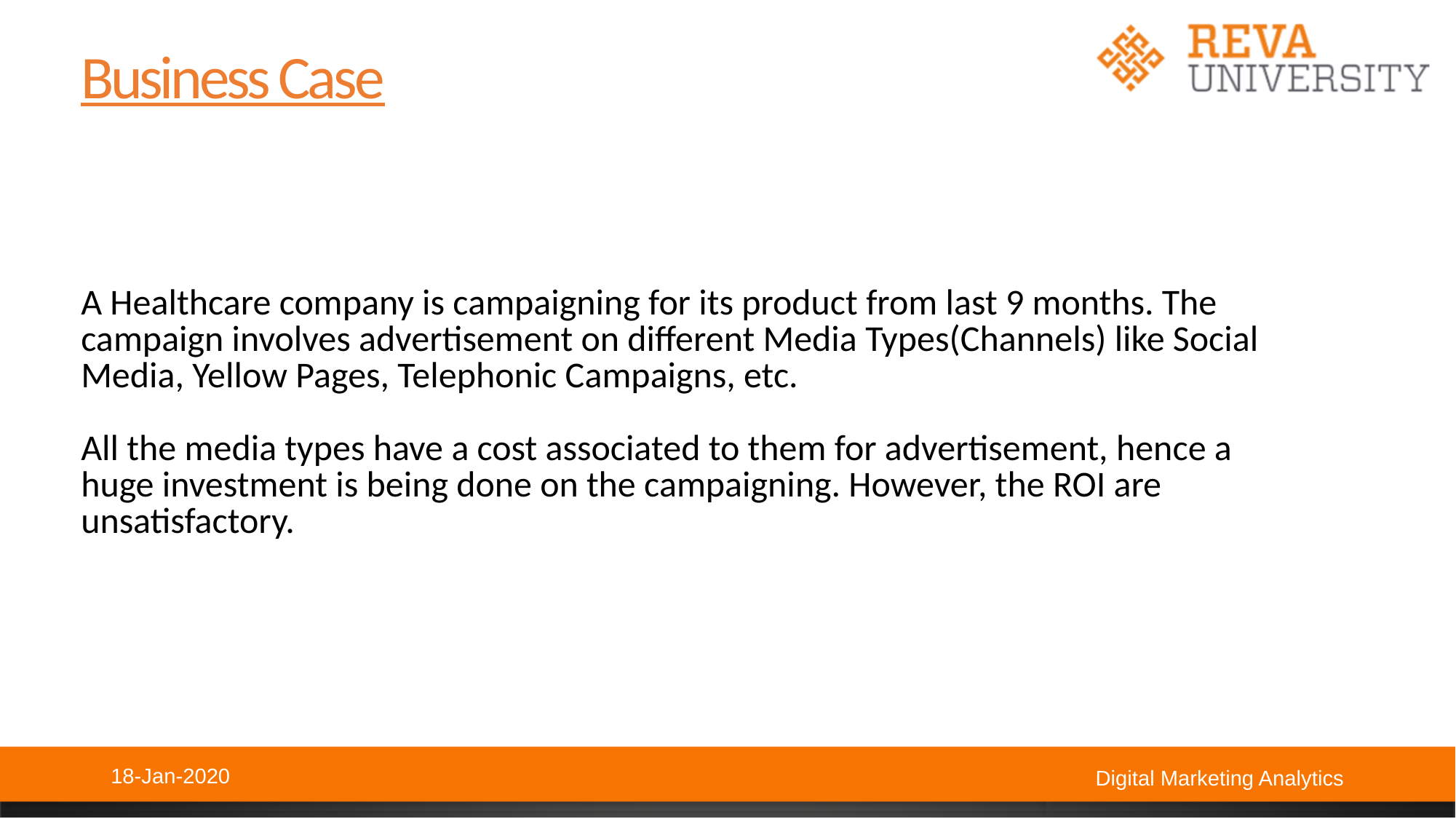

Business Case
| A Healthcare company is campaigning for its product from last 9 months. The campaign involves advertisement on different Media Types(Channels) like Social Media, Yellow Pages, Telephonic Campaigns, etc. All the media types have a cost associated to them for advertisement, hence a huge investment is being done on the campaigning. However, the ROI are unsatisfactory. |
| --- |
18-Jan-2020
Digital Marketing Analytics